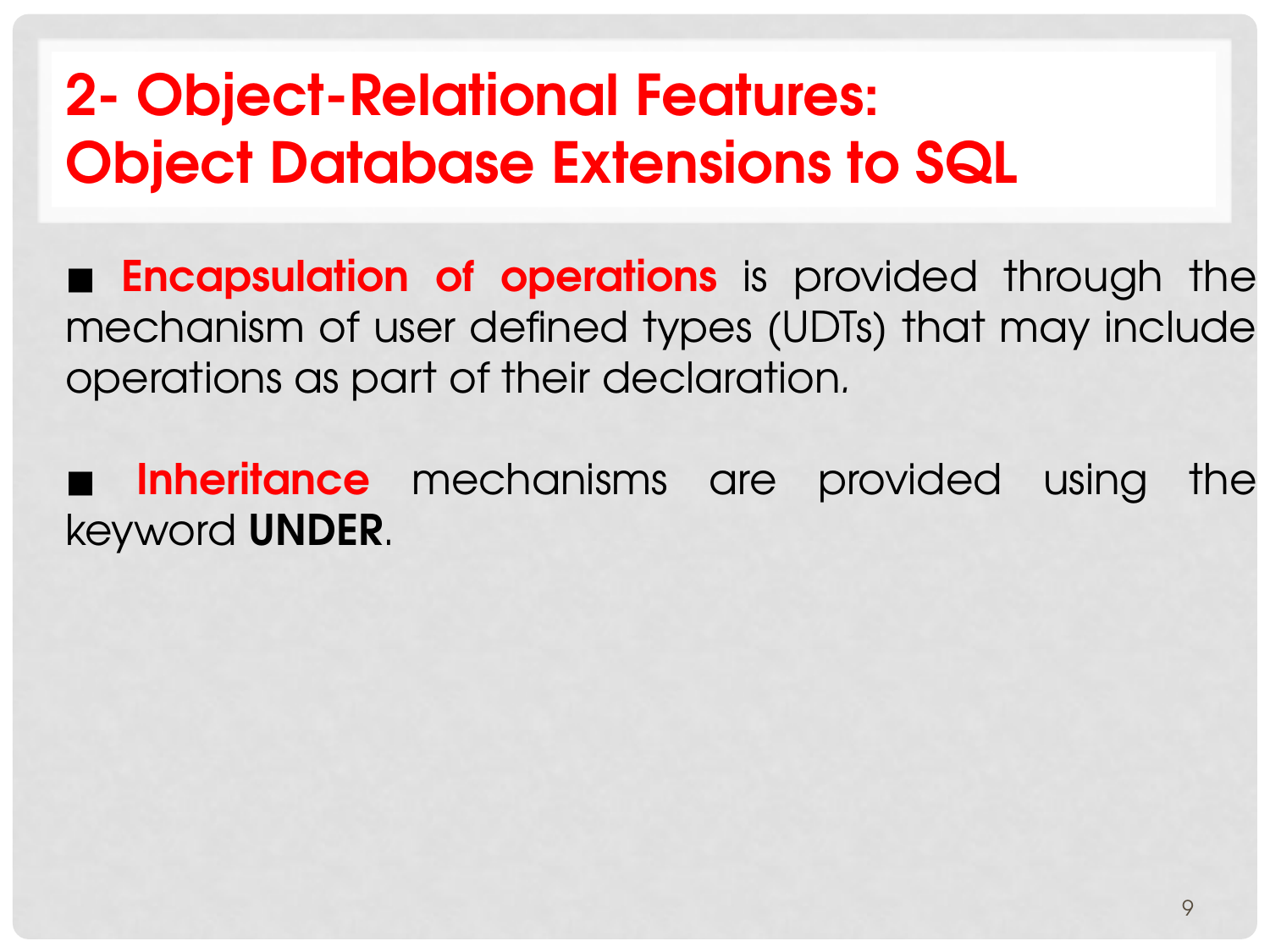

2- Object-Relational Features:
Object Database Extensions to SQL
■ Encapsulation of operations is provided through the mechanism of user defined types (UDTs) that may include operations as part of their declaration.

■ Inheritance mechanisms are provided using the keyword UNDER.

9